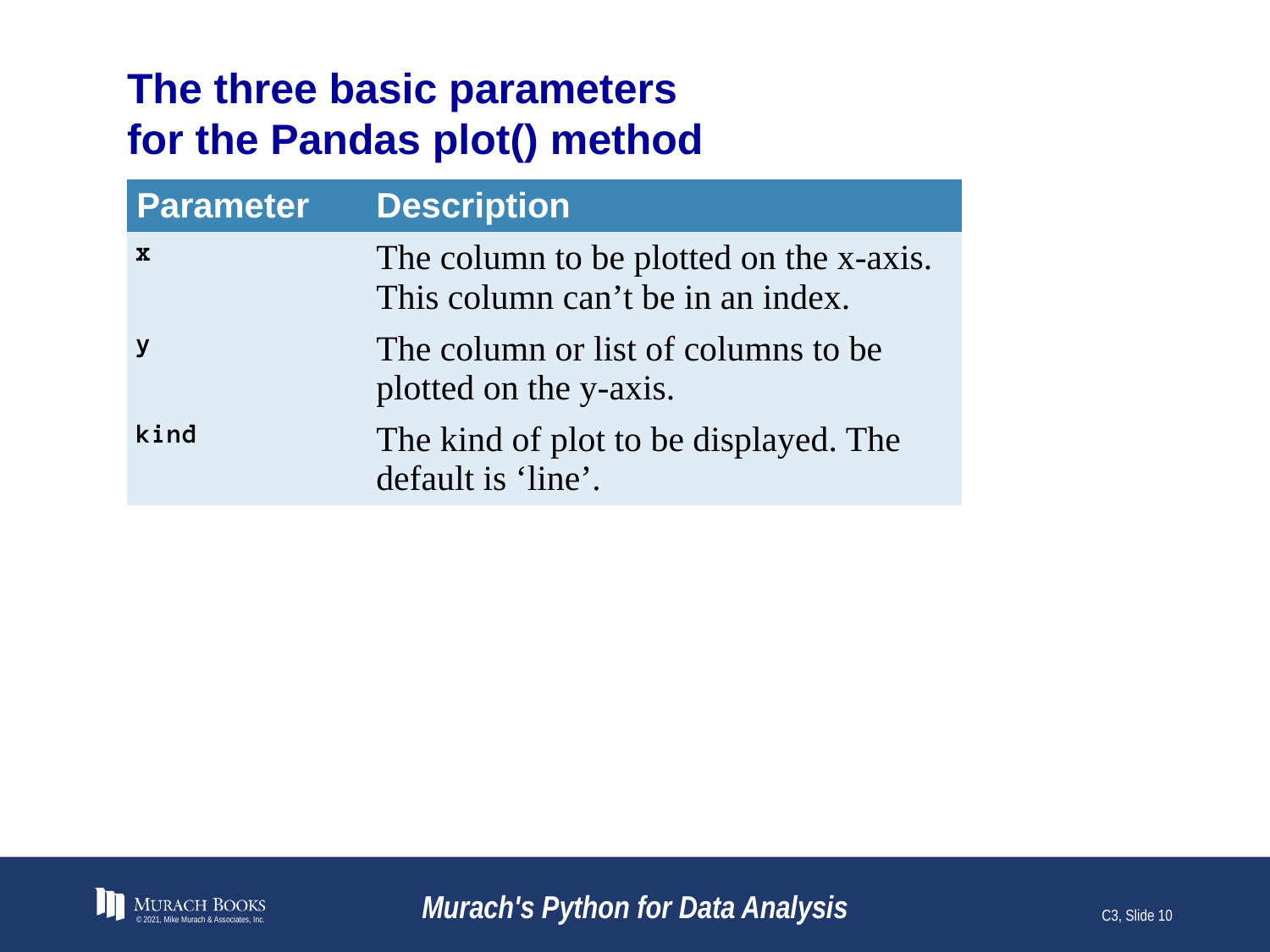

# The three basic parameters for the Pandas plot() method
| Parameter | Description |
| --- | --- |
| x | The column to be plotted on the x-axis. This column can’t be in an index. |
| y | The column or list of columns to be plotted on the y-axis. |
| kind | The kind of plot to be displayed. The default is ‘line’. |
© 2021, Mike Murach & Associates, Inc.
Murach's Python for Data Analysis

C3, Slide 10